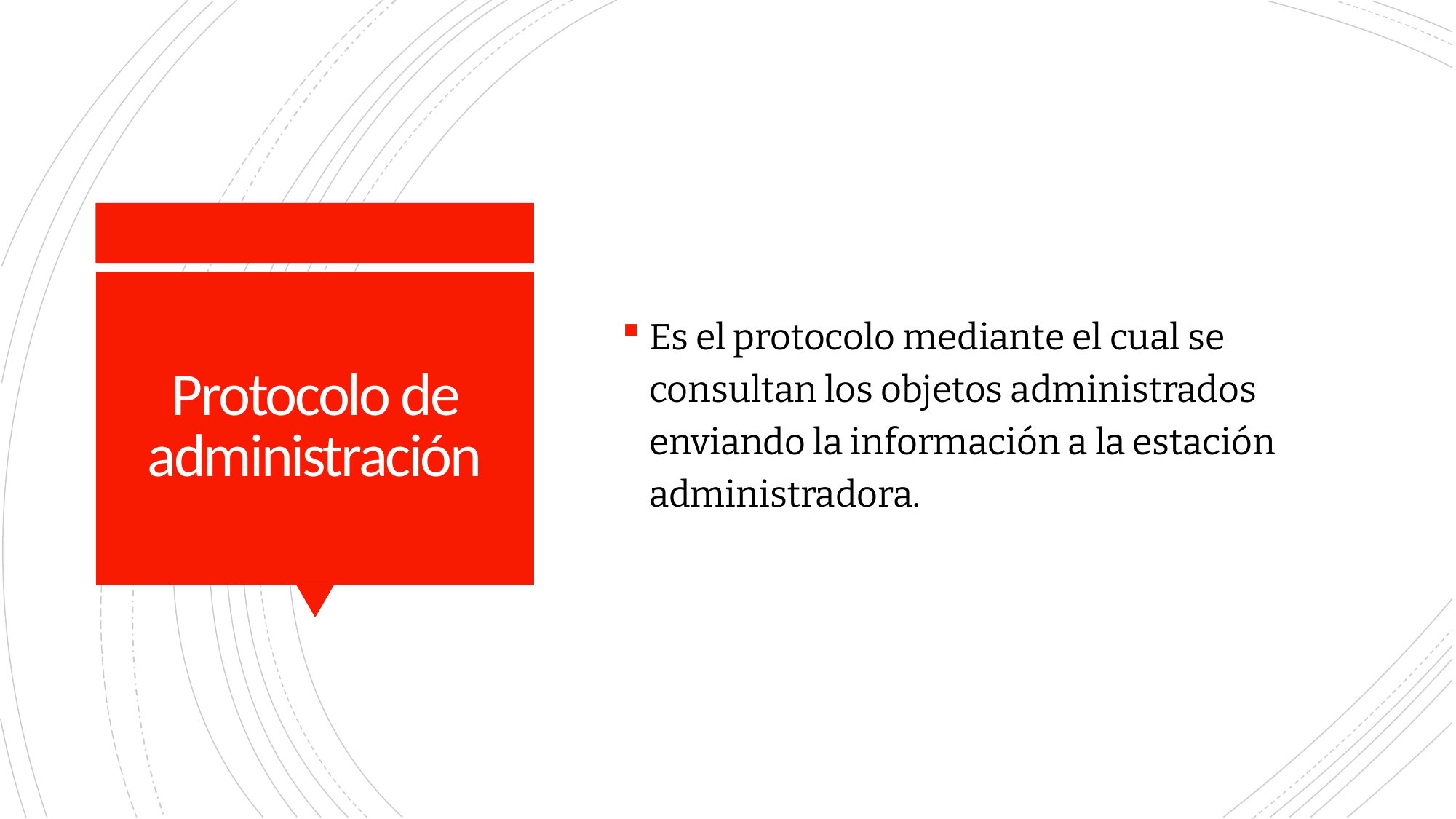

Es el protocolo mediante el cual se consultan los objetos administrados enviando la información a la estación administradora.
# Protocolo de administración